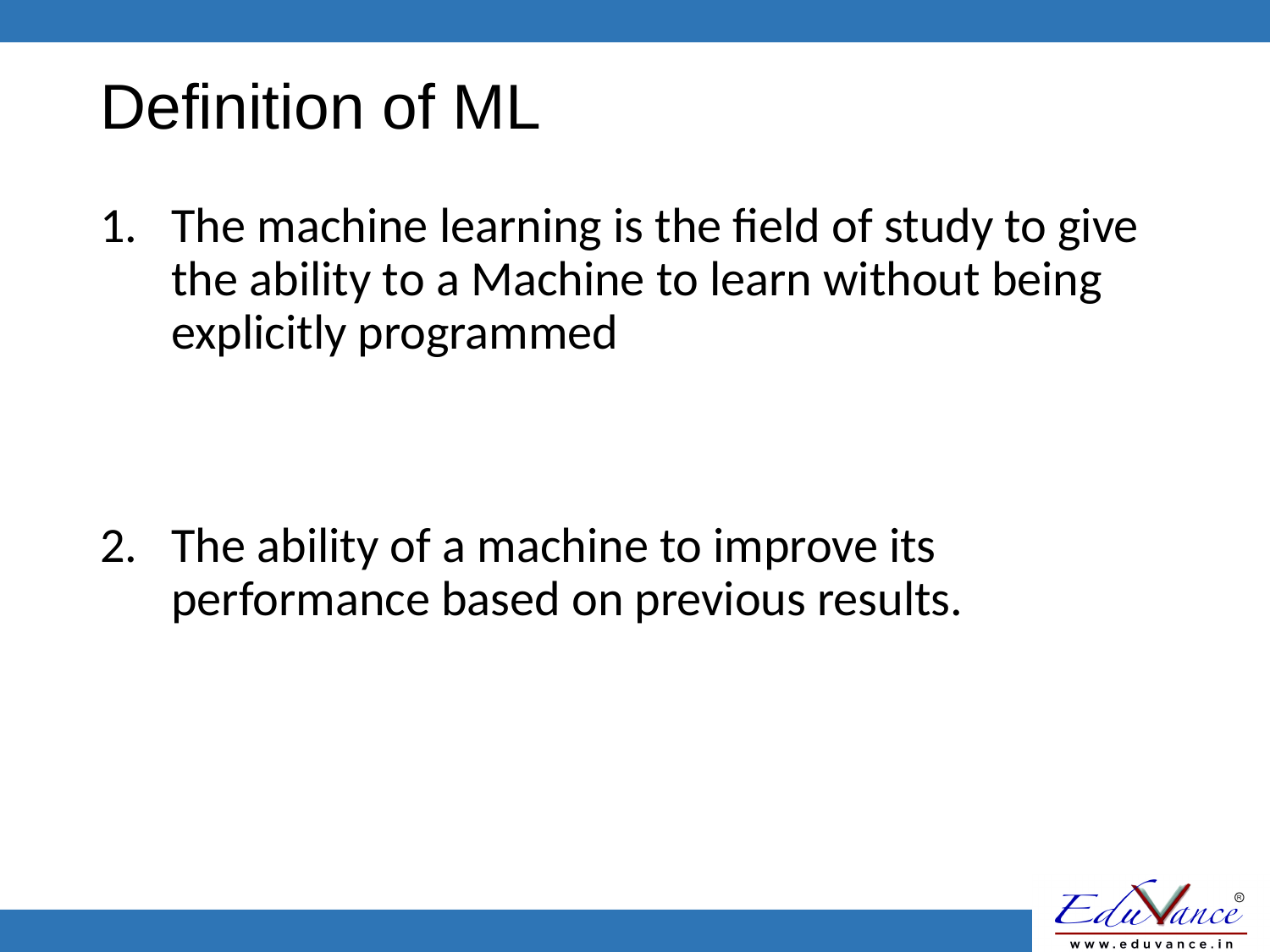

# Definition of ML
The machine learning is the field of study to give the ability to a Machine to learn without being explicitly programmed

The ability of a machine to improve its performance based on previous results.